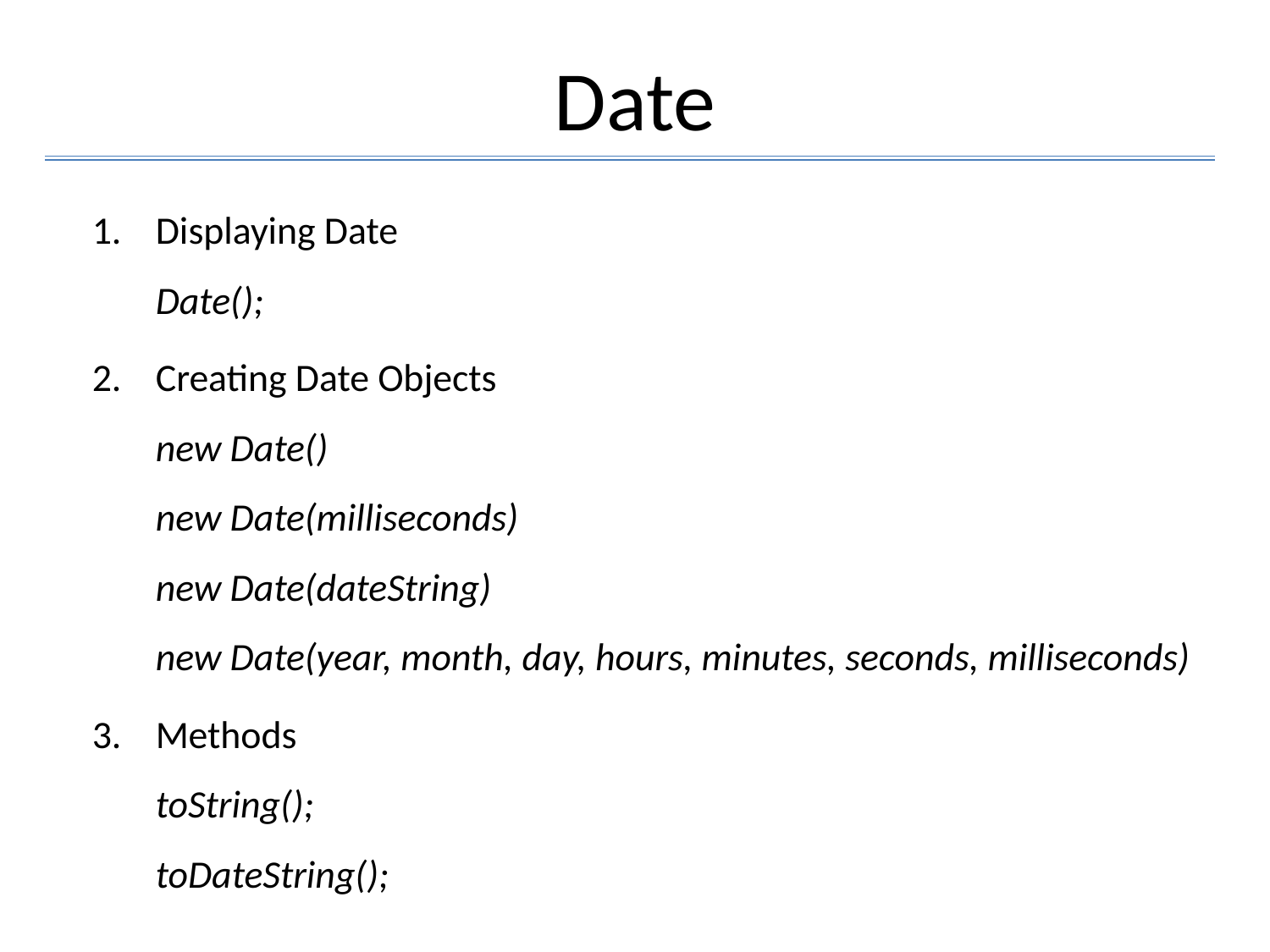

# Date
Displaying Date
Date();
Creating Date Objects
new Date()
new Date(milliseconds)
new Date(dateString)
new Date(year, month, day, hours, minutes, seconds, milliseconds)
Methods
toString();
toDateString();